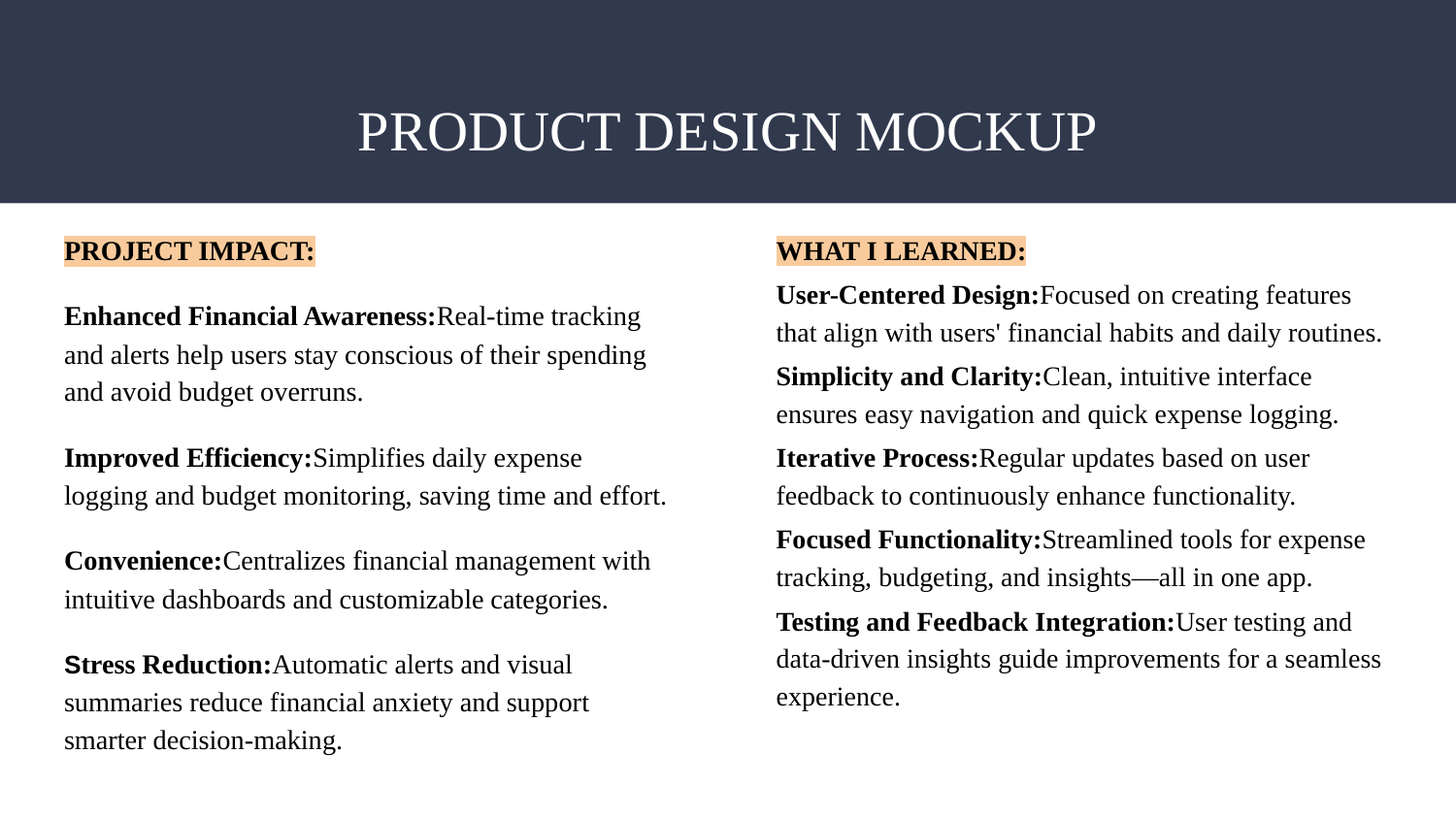

# PRODUCT DESIGN MOCKUP
PROJECT IMPACT:
Enhanced Financial Awareness:Real-time tracking and alerts help users stay conscious of their spending and avoid budget overruns.
Improved Efficiency:Simplifies daily expense logging and budget monitoring, saving time and effort.
Convenience:Centralizes financial management with intuitive dashboards and customizable categories.
Stress Reduction:Automatic alerts and visual summaries reduce financial anxiety and support smarter decision-making.
WHAT I LEARNED:
User-Centered Design:Focused on creating features that align with users' financial habits and daily routines.
Simplicity and Clarity:Clean, intuitive interface ensures easy navigation and quick expense logging.
Iterative Process:Regular updates based on user feedback to continuously enhance functionality.
Focused Functionality:Streamlined tools for expense tracking, budgeting, and insights—all in one app.
Testing and Feedback Integration:User testing and data-driven insights guide improvements for a seamless experience.